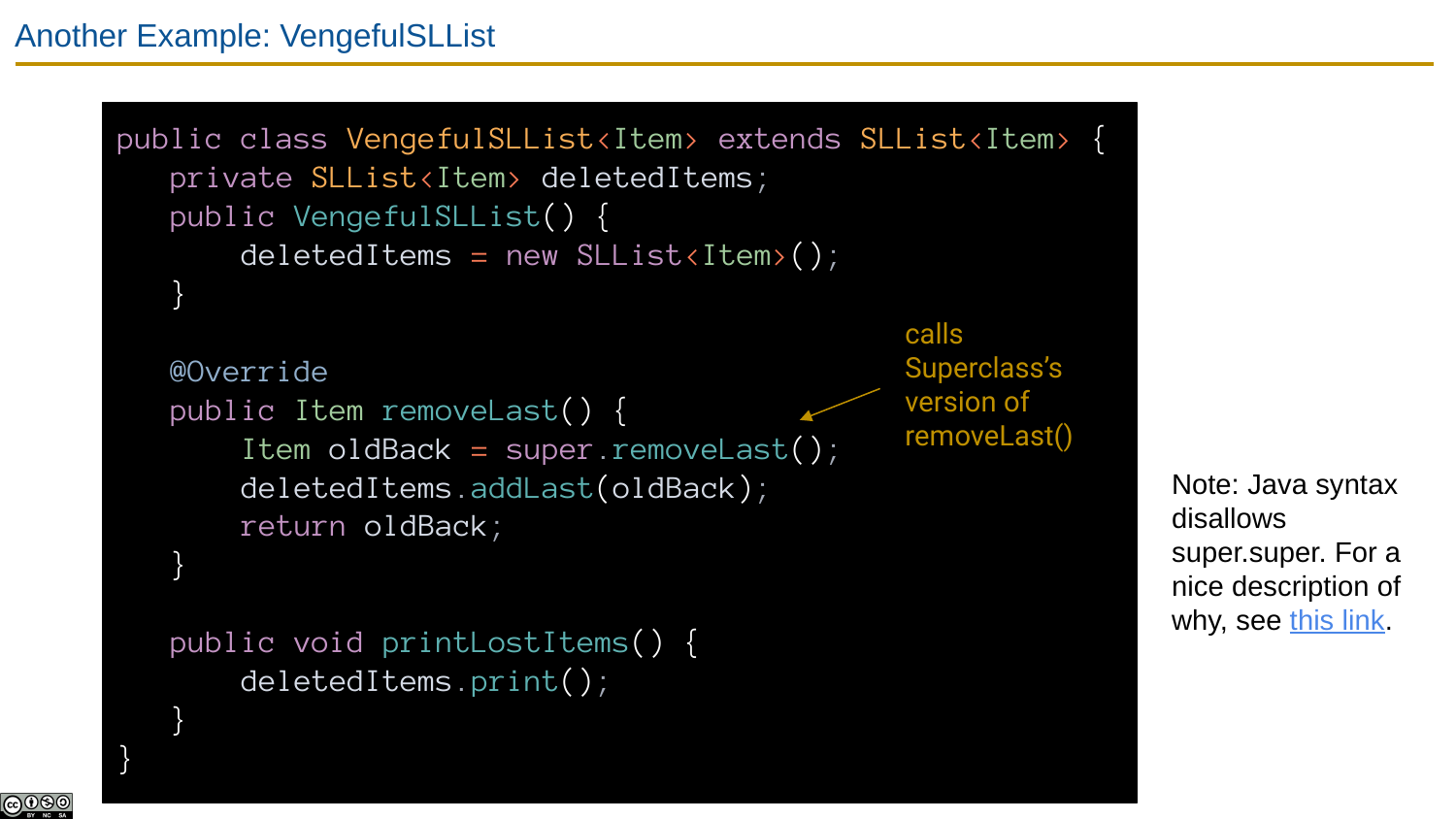

# Another Example: VengefulSLList
public class VengefulSLList<Item> extends SLList<Item> {
   private SLList<Item> deletedItems;
   public VengefulSLList() {
       deletedItems = new SLList<Item>();
   }

   @Override
   public Item removeLast() {
       Item oldBack = super.removeLast();
       deletedItems.addLast(oldBack);
       return oldBack;
   }

   public void printLostItems() {
       deletedItems.print();
   }
}
calls Superclass’s
version of removeLast()
Note: Java syntax disallows super.super. For a nice description of why, see this link.